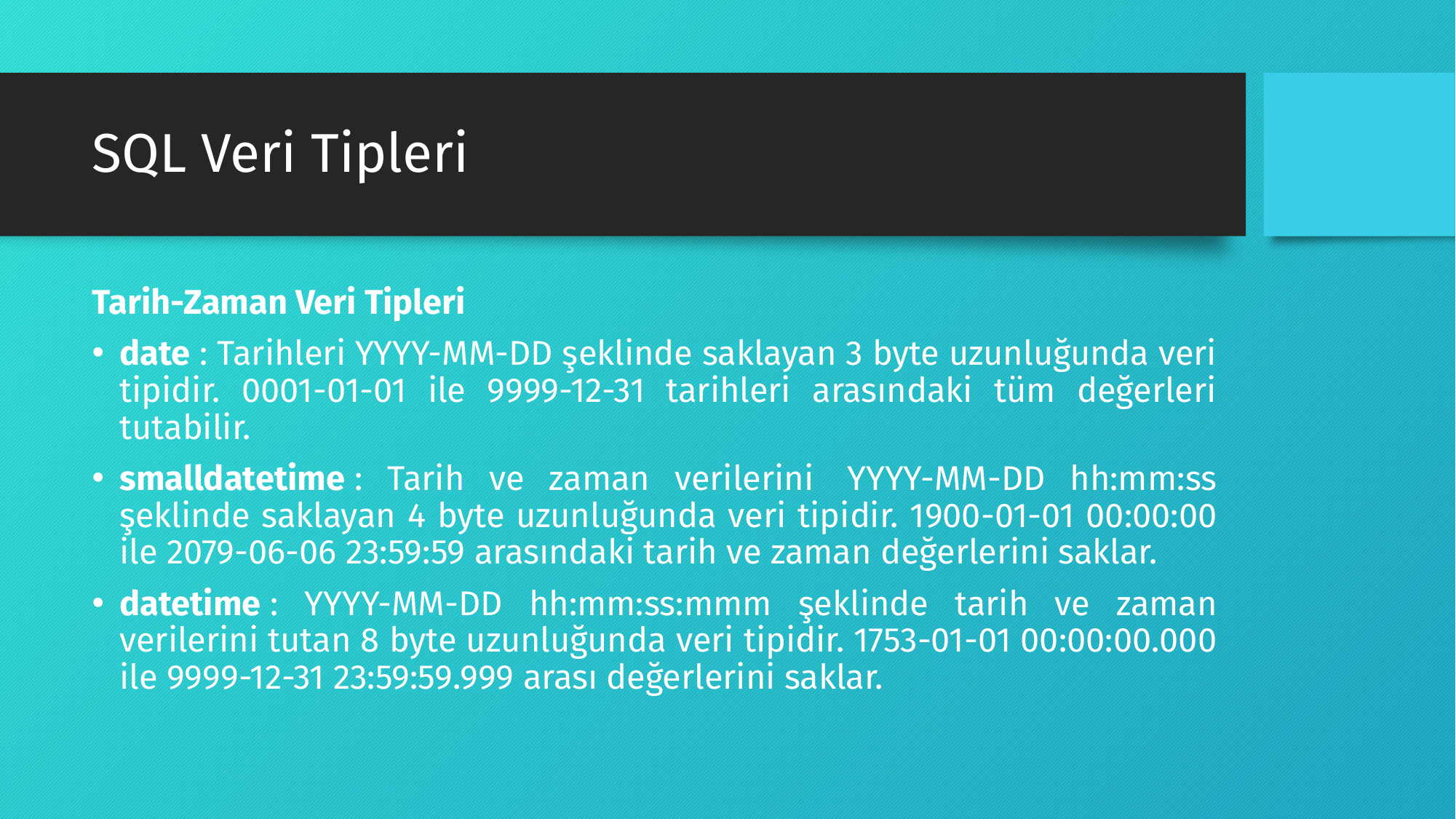

# SQL Veri Tipleri
Tarih-Zaman Veri Tipleri
date : Tarihleri YYYY-MM-DD şeklinde saklayan 3 byte uzunluğunda veri tipidir. 0001-01-01 ile 9999-12-31 tarihleri arasındaki tüm değerleri tutabilir.
smalldatetime : Tarih ve zaman verilerini  YYYY-MM-DD hh:mm:ss şeklinde saklayan 4 byte uzunluğunda veri tipidir. 1900-01-01 00:00:00 ile 2079-06-06 23:59:59 arasındaki tarih ve zaman değerlerini saklar.
datetime : YYYY-MM-DD hh:mm:ss:mmm şeklinde tarih ve zaman verilerini tutan 8 byte uzunluğunda veri tipidir. 1753-01-01 00:00:00.000 ile 9999-12-31 23:59:59.999 arası değerlerini saklar.